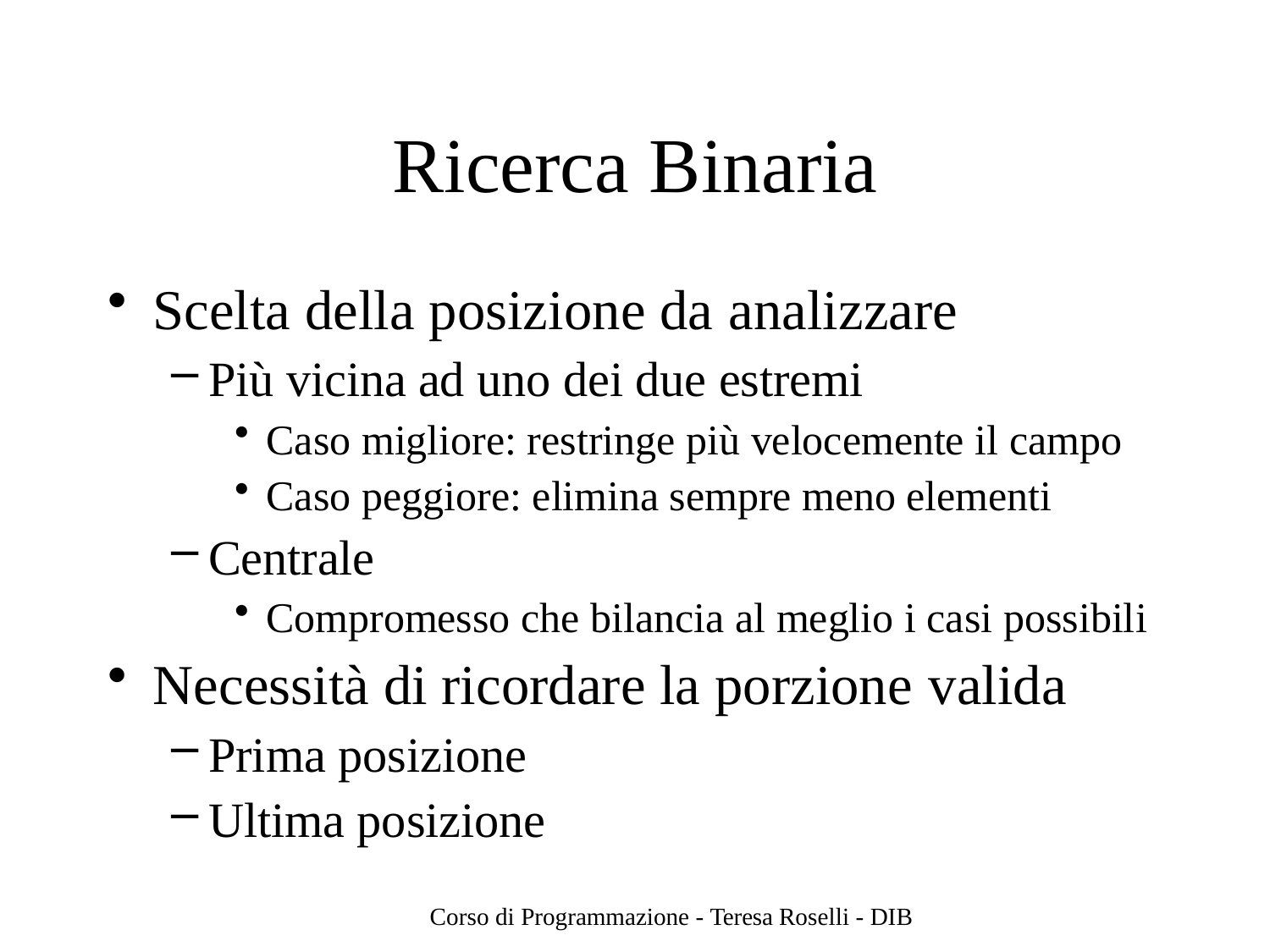

# Ricerca Binaria
Scelta della posizione da analizzare
Più vicina ad uno dei due estremi
Caso migliore: restringe più velocemente il campo
Caso peggiore: elimina sempre meno elementi
Centrale
Compromesso che bilancia al meglio i casi possibili
Necessità di ricordare la porzione valida
Prima posizione
Ultima posizione
Corso di Programmazione - Teresa Roselli - DIB